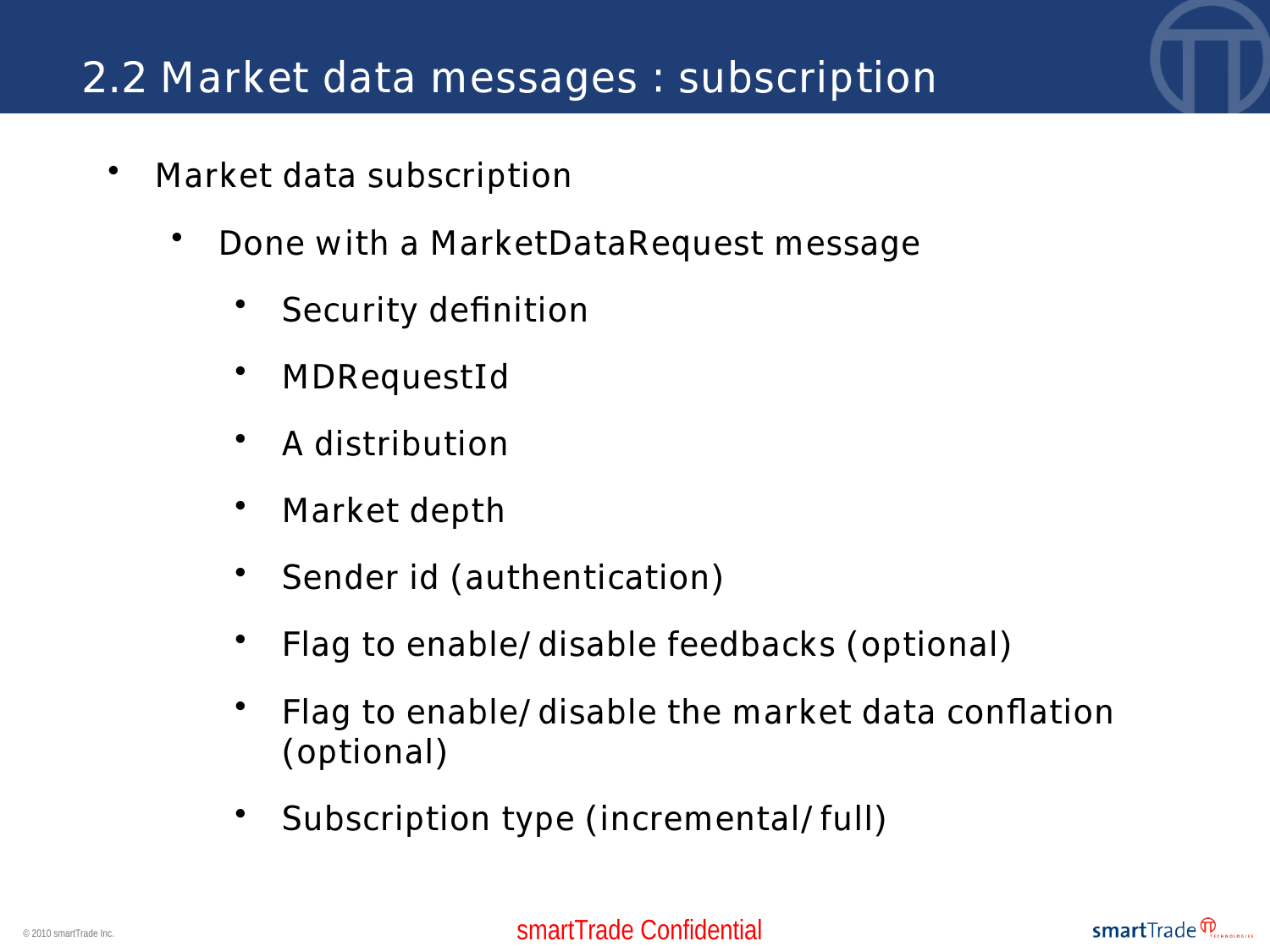

2.2 Market data messages : subscription

Market data subscription
Done with a MarketDataRequest message
Security definition
MDRequestId
A distribution
Market depth
Sender id (authentication)
Flag to enable/disable feedbacks (optional)
Flag to enable/disable the market data conflation (optional)
Subscription type (incremental/full)